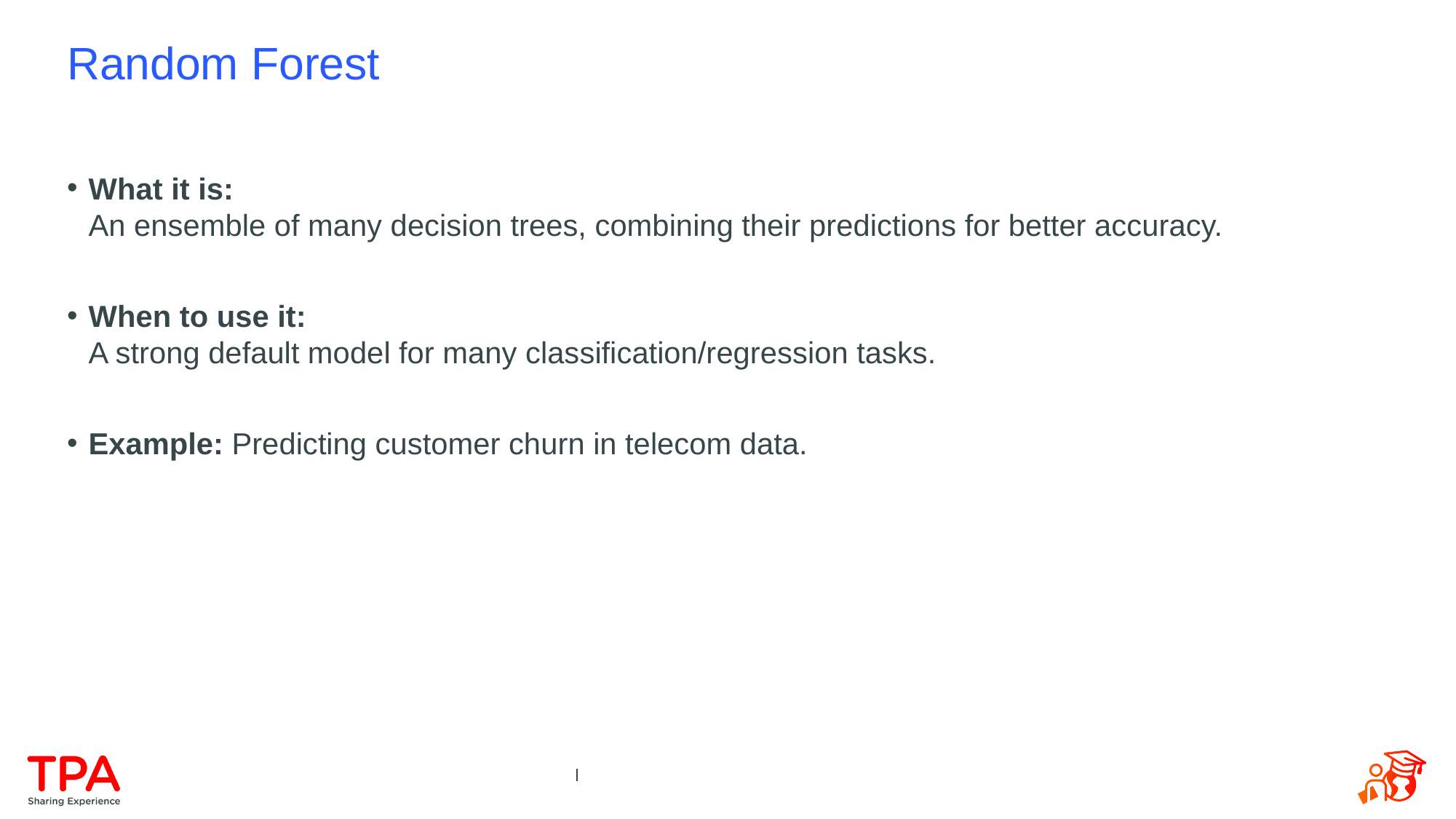

# Random Forest
What it is:
An ensemble of many decision trees, combining their predictions for better accuracy.

When to use it:
A strong default model for many classification/regression tasks.

Example: Predicting customer churn in telecom data.